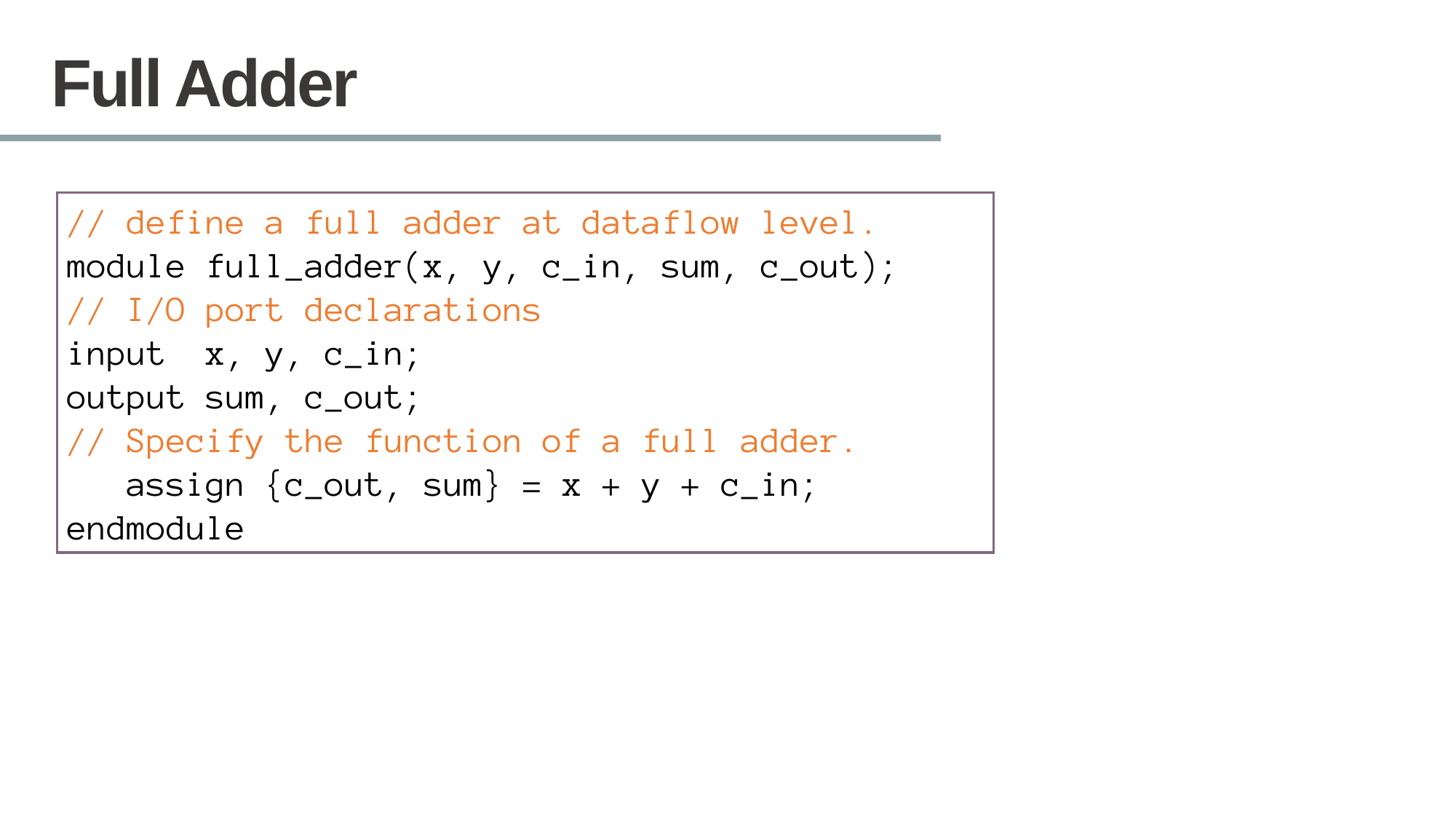

# Full Adder
// define a full adder at dataflow level.
module full_adder(x, y, c_in, sum, c_out);
// I/O port declarations
input  x, y, c_in;
output sum, c_out;
// Specify the function of a full adder.
   assign {c_out, sum} = x + y + c_in;
endmodule